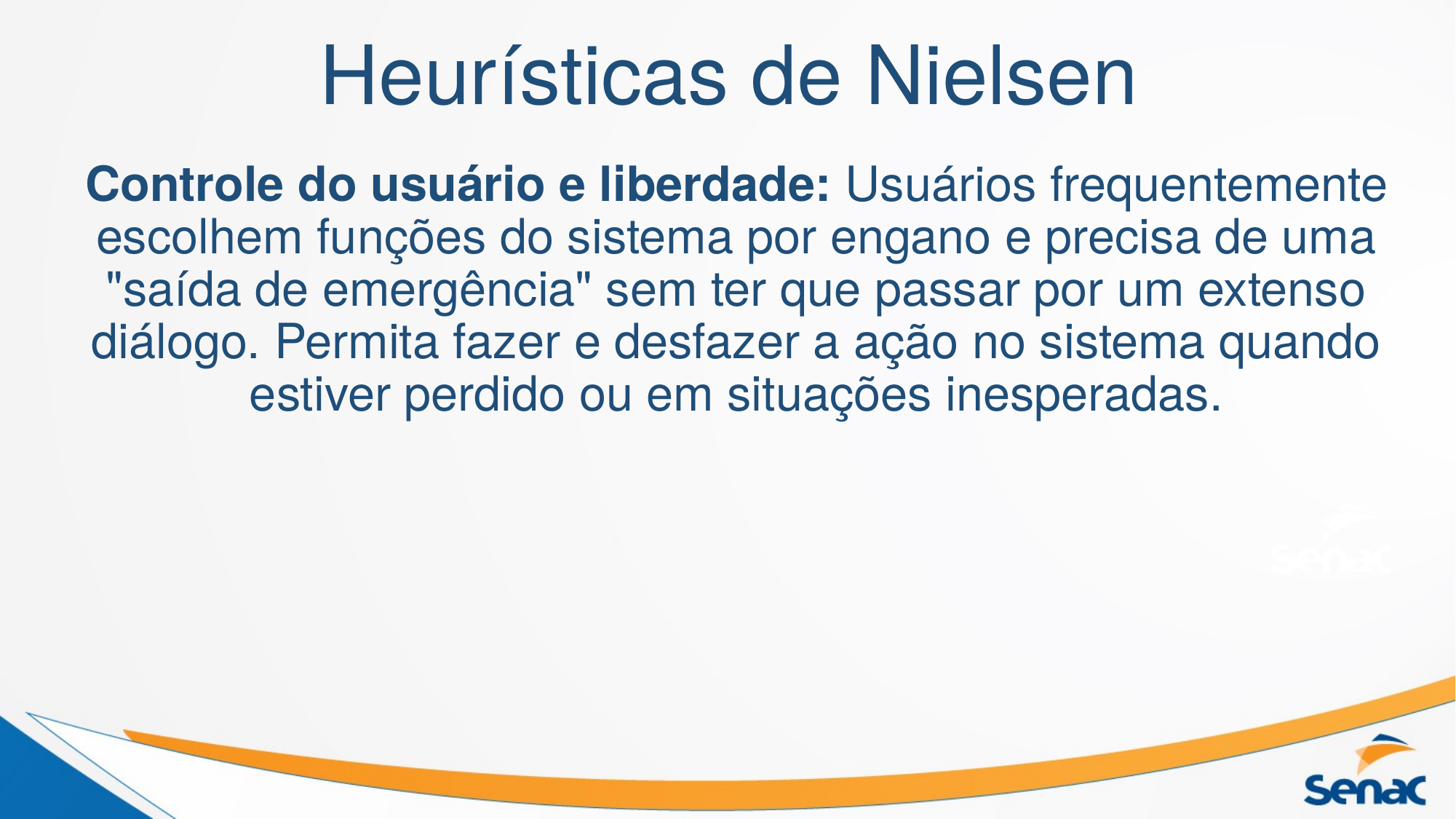

# Heurísticas de Nielsen
Controle do usuário e liberdade: Usuários frequentemente escolhem funções do sistema por engano e precisa de uma "saída de emergência" sem ter que passar por um extenso diálogo. Permita fazer e desfazer a ação no sistema quando estiver perdido ou em situações inesperadas.